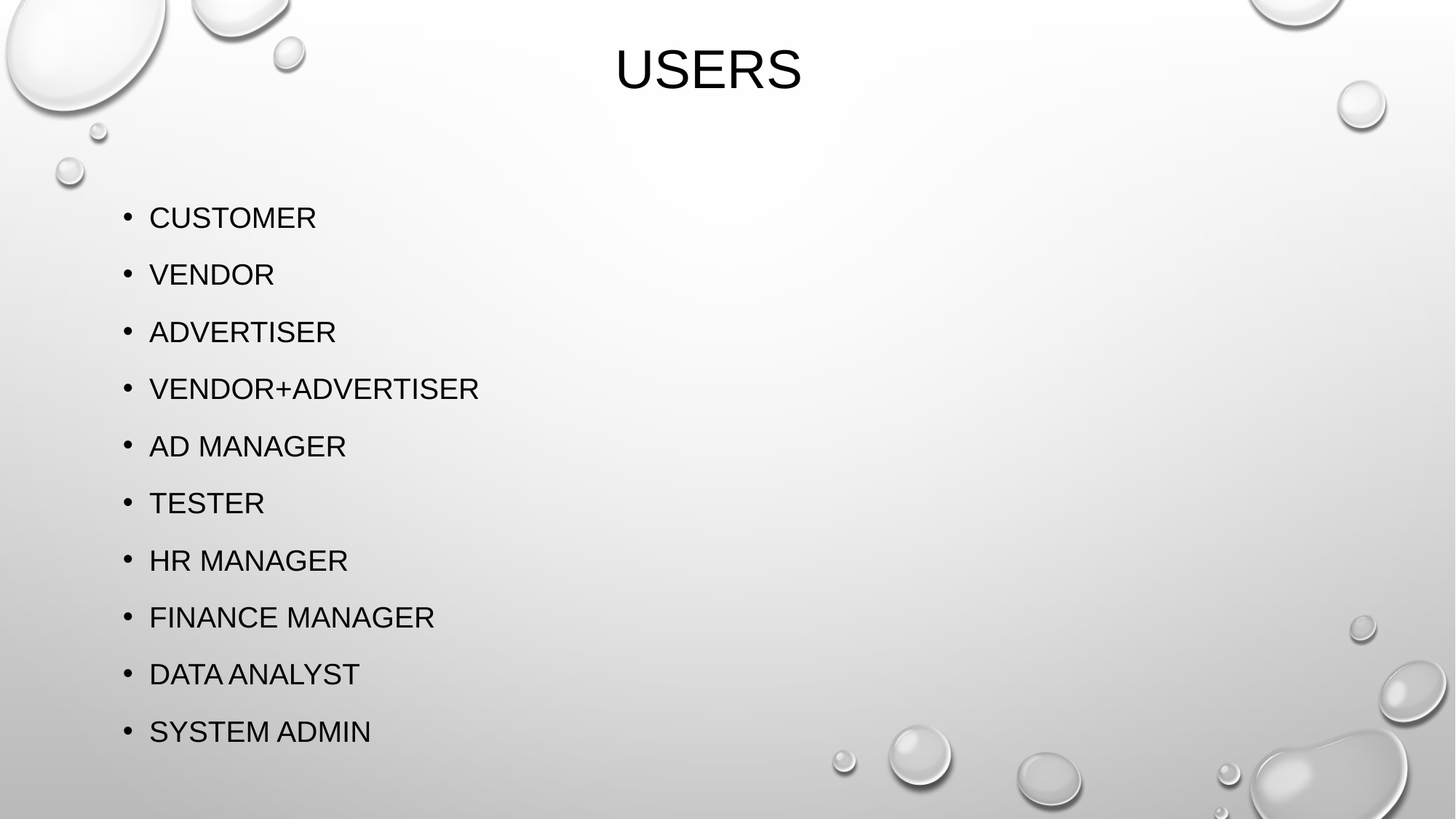

# Users
Customer
Vendor
Advertiser
Vendor+Advertiser
Ad Manager
Tester
HR manager
Finance Manager
Data Analyst
System Admin